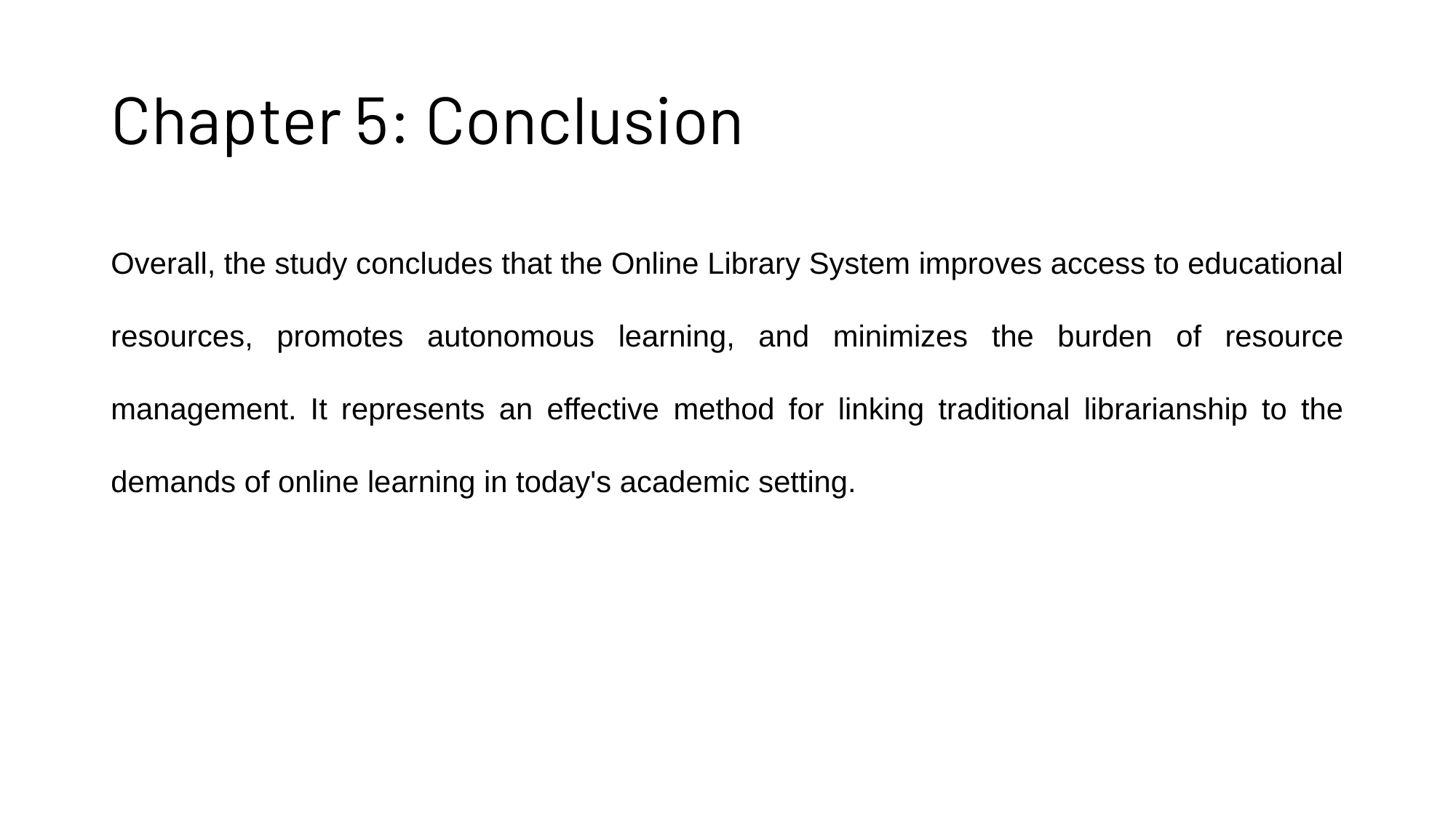

# Chapter 5: Conclusion
Overall, the study concludes that the Online Library System improves access to educational resources, promotes autonomous learning, and minimizes the burden of resource management. It represents an effective method for linking traditional librarianship to the demands of online learning in today's academic setting.